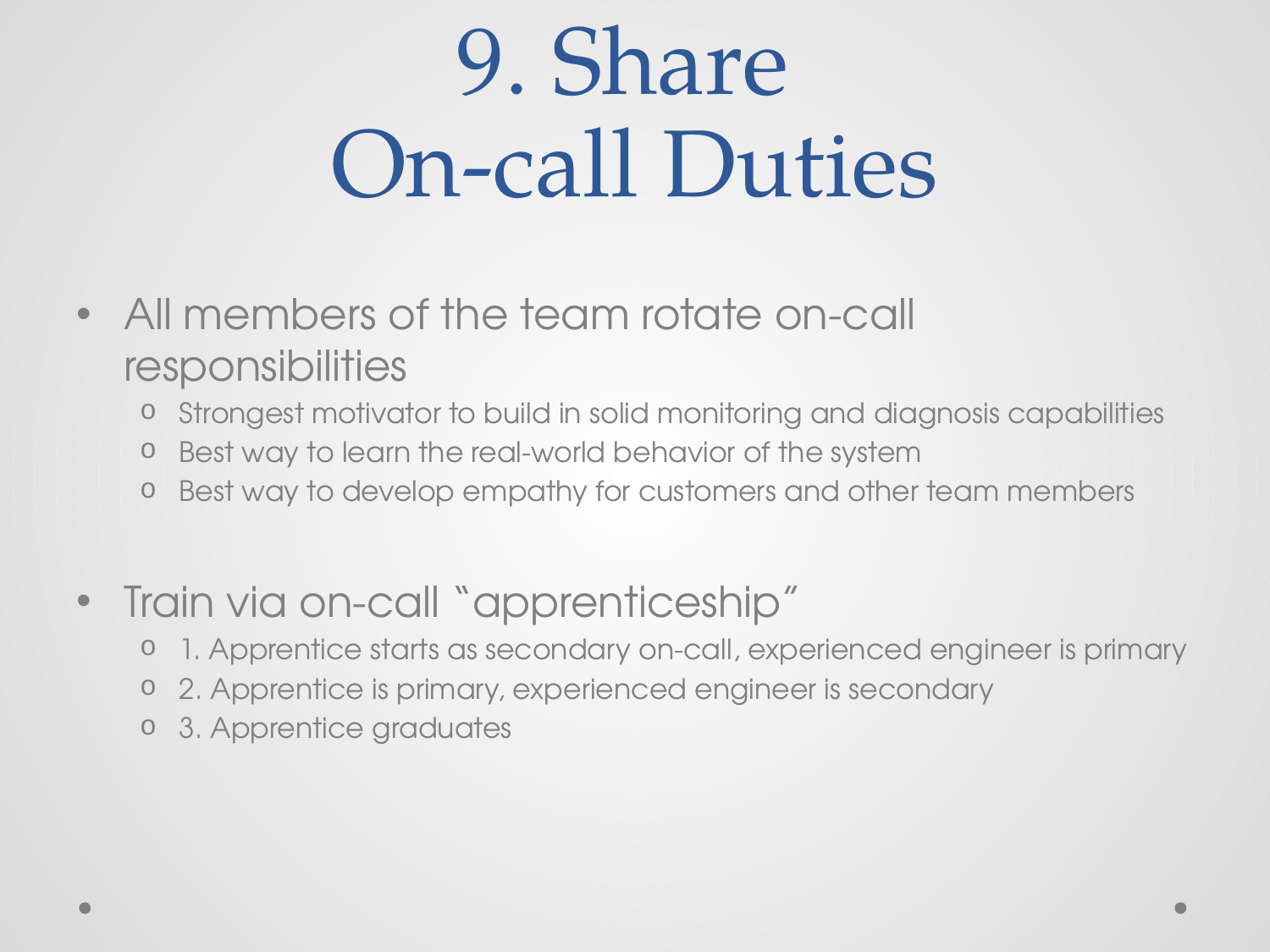

# 9. Share On-call Duties

All members of the team rotate on-call responsibilities
Strongest motivator to build in solid monitoring and diagnosis capabilities
Best way to learn the real-world behavior of the system
Best way to develop empathy for customers and other team members

Train via on-call “apprenticeship”
1. Apprentice starts as secondary on-call, experienced engineer is primary
2. Apprentice is primary, experienced engineer is secondary
3. Apprentice graduates